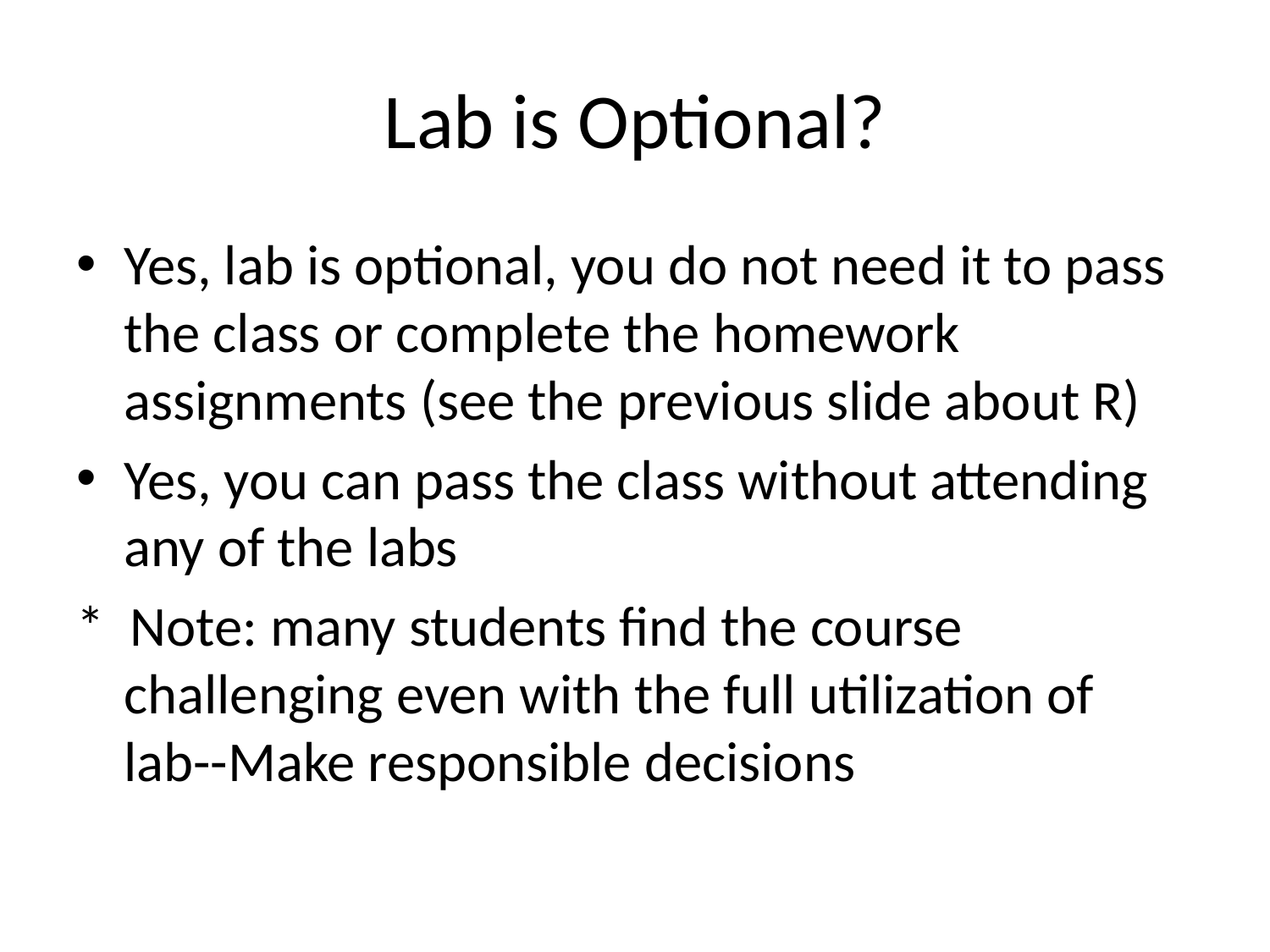

# Lab is Optional?
Yes, lab is optional, you do not need it to pass the class or complete the homework assignments (see the previous slide about R)
Yes, you can pass the class without attending any of the labs
*  Note: many students find the course challenging even with the full utilization of lab--Make responsible decisions